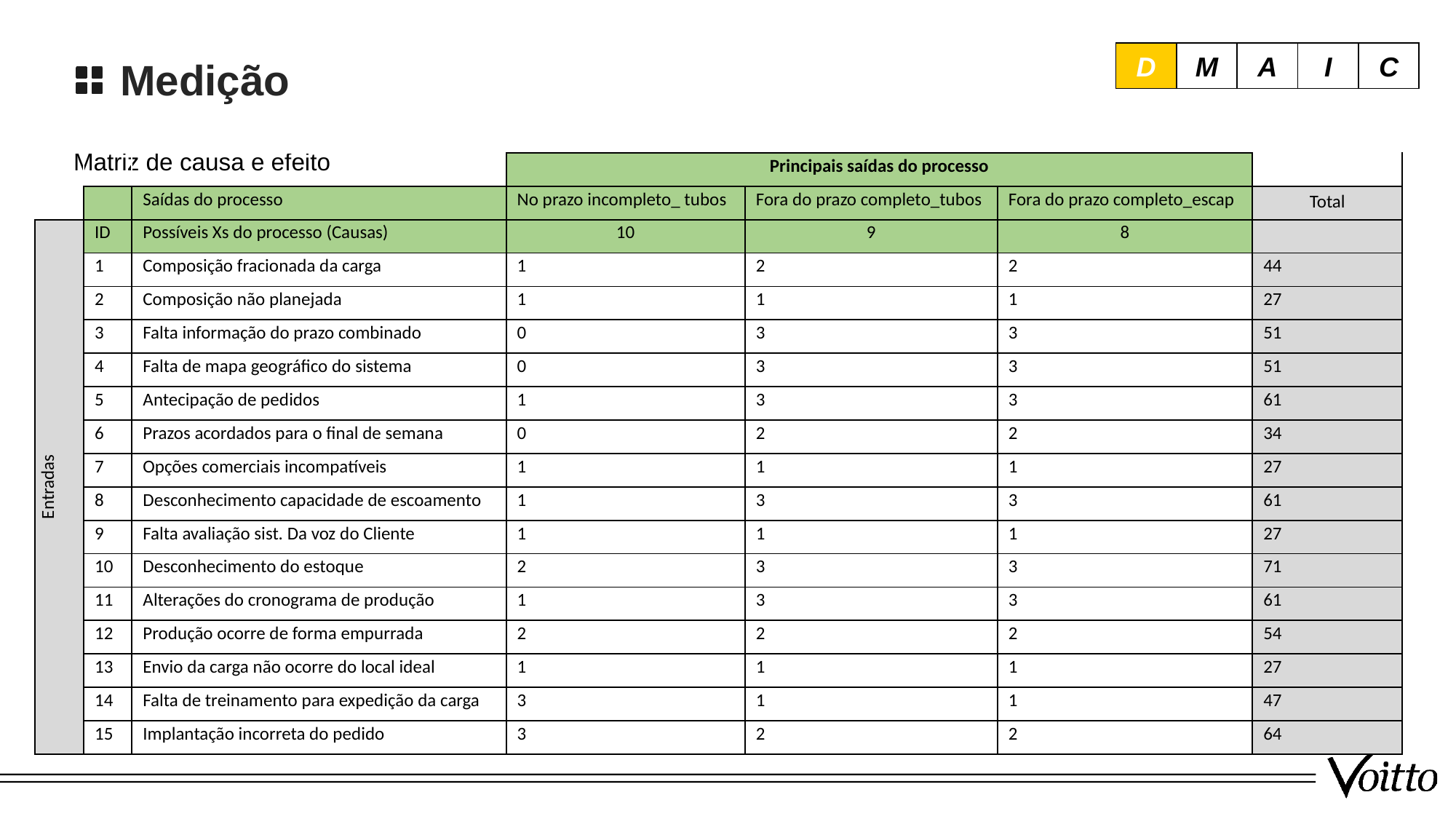

Medição
D
M
A
I
C
Matriz de causa e efeito
|  |  |  | Principais saídas do processo |  |  |  |
| --- | --- | --- | --- | --- | --- | --- |
|  |  | Saídas do processo | No prazo incompleto\_ tubos | Fora do prazo completo\_tubos | Fora do prazo completo\_escap | Total |
| Entradas | ID | Possíveis Xs do processo (Causas) | 10 | 9 | 8 |  |
|  | 1 | Composição fracionada da carga | 1 | 2 | 2 | 44 |
|  | 2 | Composição não planejada | 1 | 1 | 1 | 27 |
|  | 3 | Falta informação do prazo combinado | 0 | 3 | 3 | 51 |
|  | 4 | Falta de mapa geográfico do sistema | 0 | 3 | 3 | 51 |
|  | 5 | Antecipação de pedidos | 1 | 3 | 3 | 61 |
|  | 6 | Prazos acordados para o final de semana | 0 | 2 | 2 | 34 |
|  | 7 | Opções comerciais incompatíveis | 1 | 1 | 1 | 27 |
|  | 8 | Desconhecimento capacidade de escoamento | 1 | 3 | 3 | 61 |
|  | 9 | Falta avaliação sist. Da voz do Cliente | 1 | 1 | 1 | 27 |
|  | 10 | Desconhecimento do estoque | 2 | 3 | 3 | 71 |
|  | 11 | Alterações do cronograma de produção | 1 | 3 | 3 | 61 |
|  | 12 | Produção ocorre de forma empurrada | 2 | 2 | 2 | 54 |
|  | 13 | Envio da carga não ocorre do local ideal | 1 | 1 | 1 | 27 |
|  | 14 | Falta de treinamento para expedição da carga | 3 | 1 | 1 | 47 |
|  | 15 | Implantação incorreta do pedido | 3 | 2 | 2 | 64 |